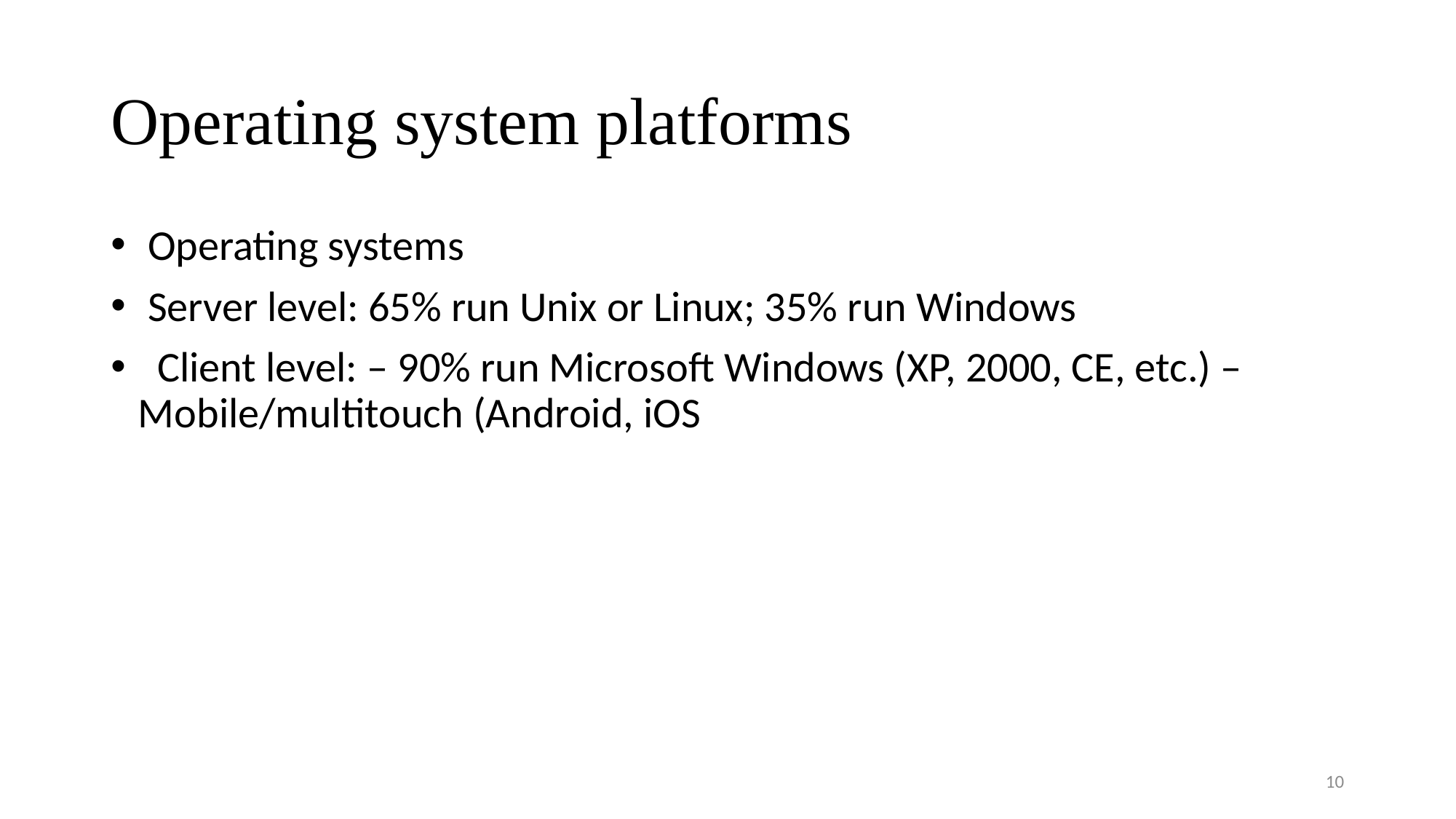

# Operating system platforms
 Operating systems
 Server level: 65% run Unix or Linux; 35% run Windows
  Client level: – 90% run Microsoft Windows (XP, 2000, CE, etc.) – Mobile/multitouch (Android, iOS
10